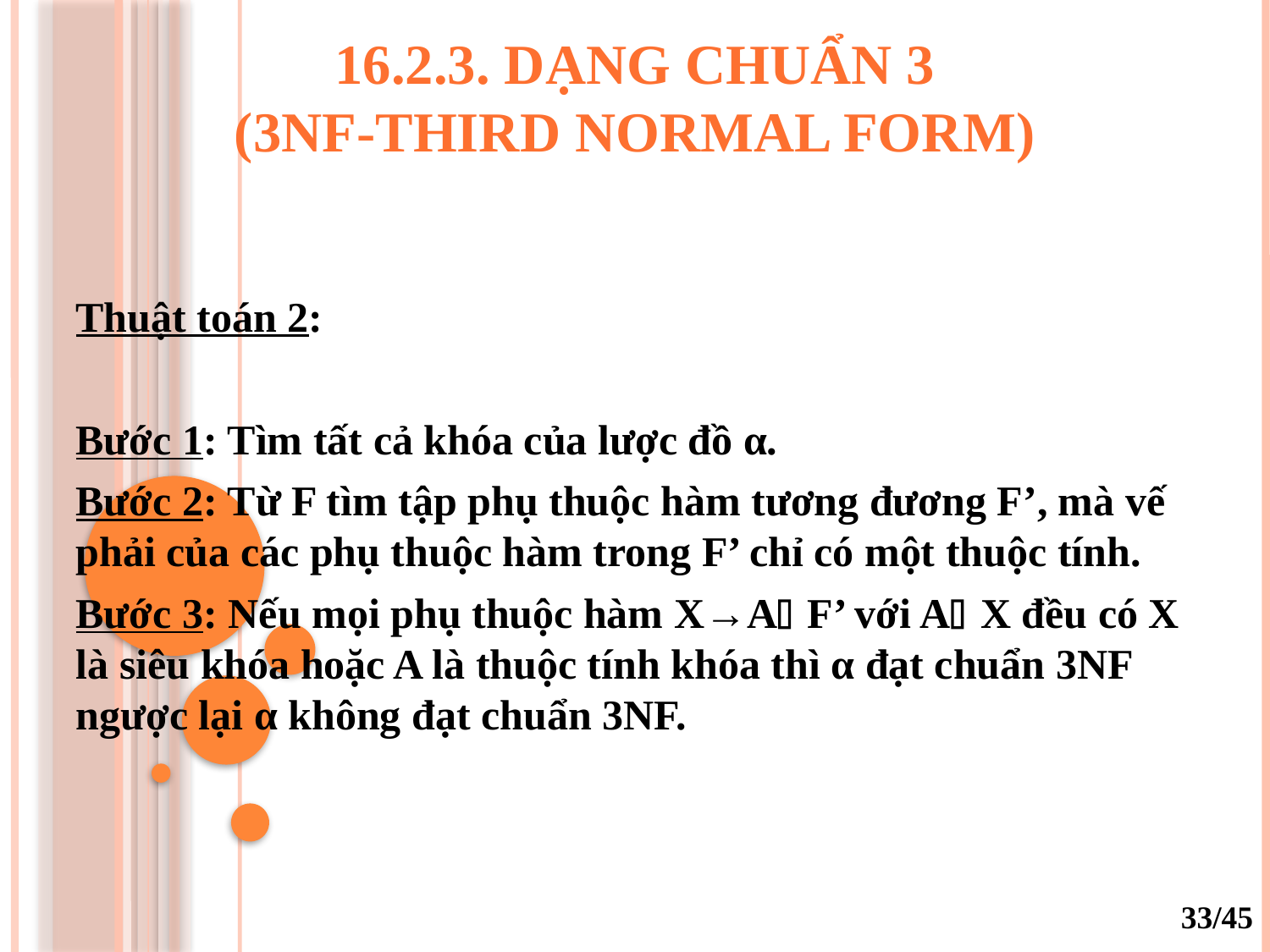

# 16.2.3. dạng chUẩn 3 (3NF-THiRD normal form)

Thuật toán 2:

Bước 1: Tìm tất cả khóa của lược đồ α.
Bước 2: Từ F tìm tập phụ thuộc hàm tương đương F’, mà vế phải của các phụ thuộc hàm trong F’ chỉ có một thuộc tính.
Bước 3: Nếu mọi phụ thuộc hàm X→A∈F’ với A∉X đều có X là siêu khóa hoặc A là thuộc tính khóa thì α đạt chuẩn 3NF ngược lại α không đạt chuẩn 3NF.

33/45